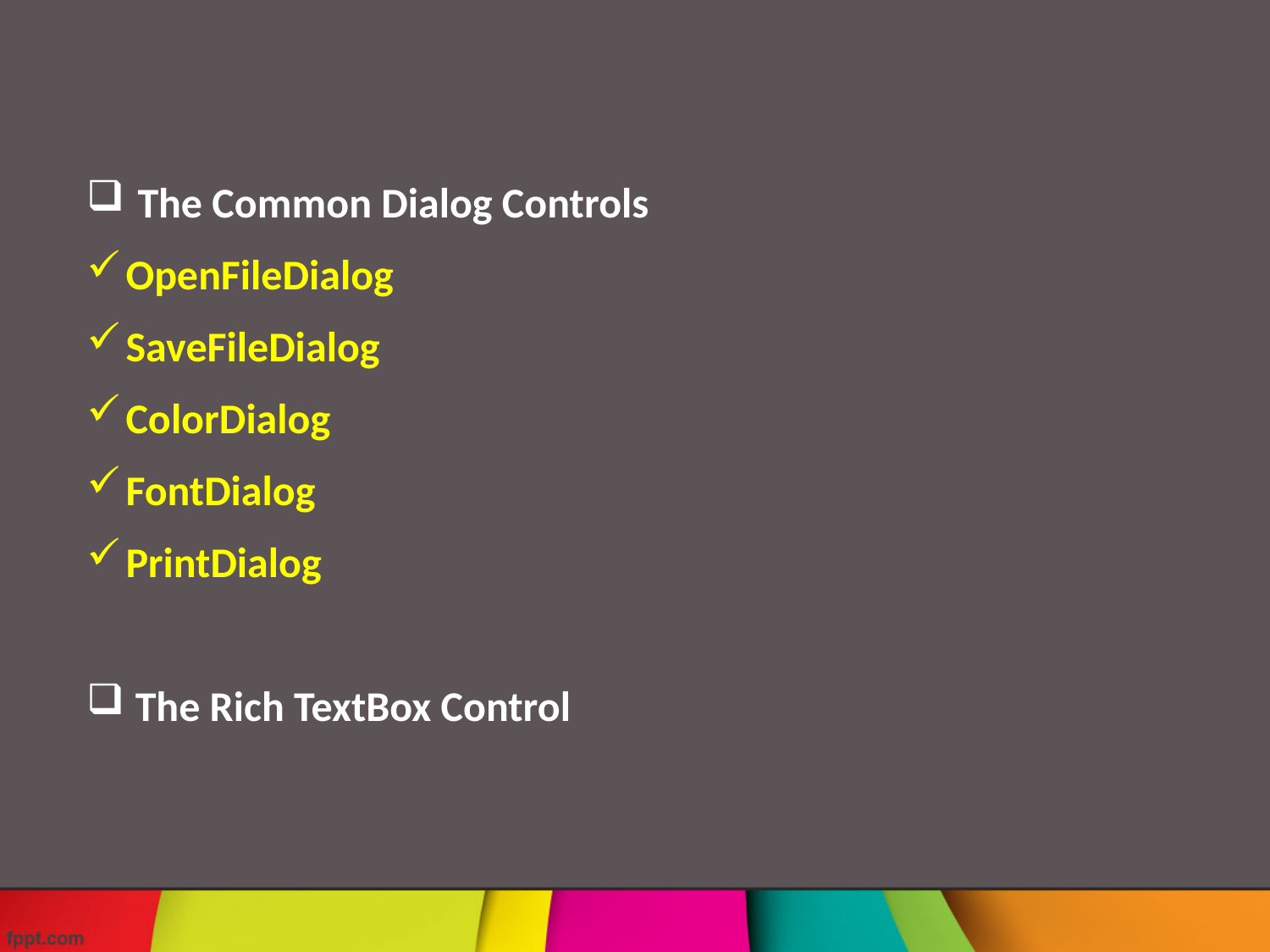

The Common Dialog Controls
OpenFileDialog
SaveFileDialog
ColorDialog
FontDialog
PrintDialog

 The Rich TextBox Control